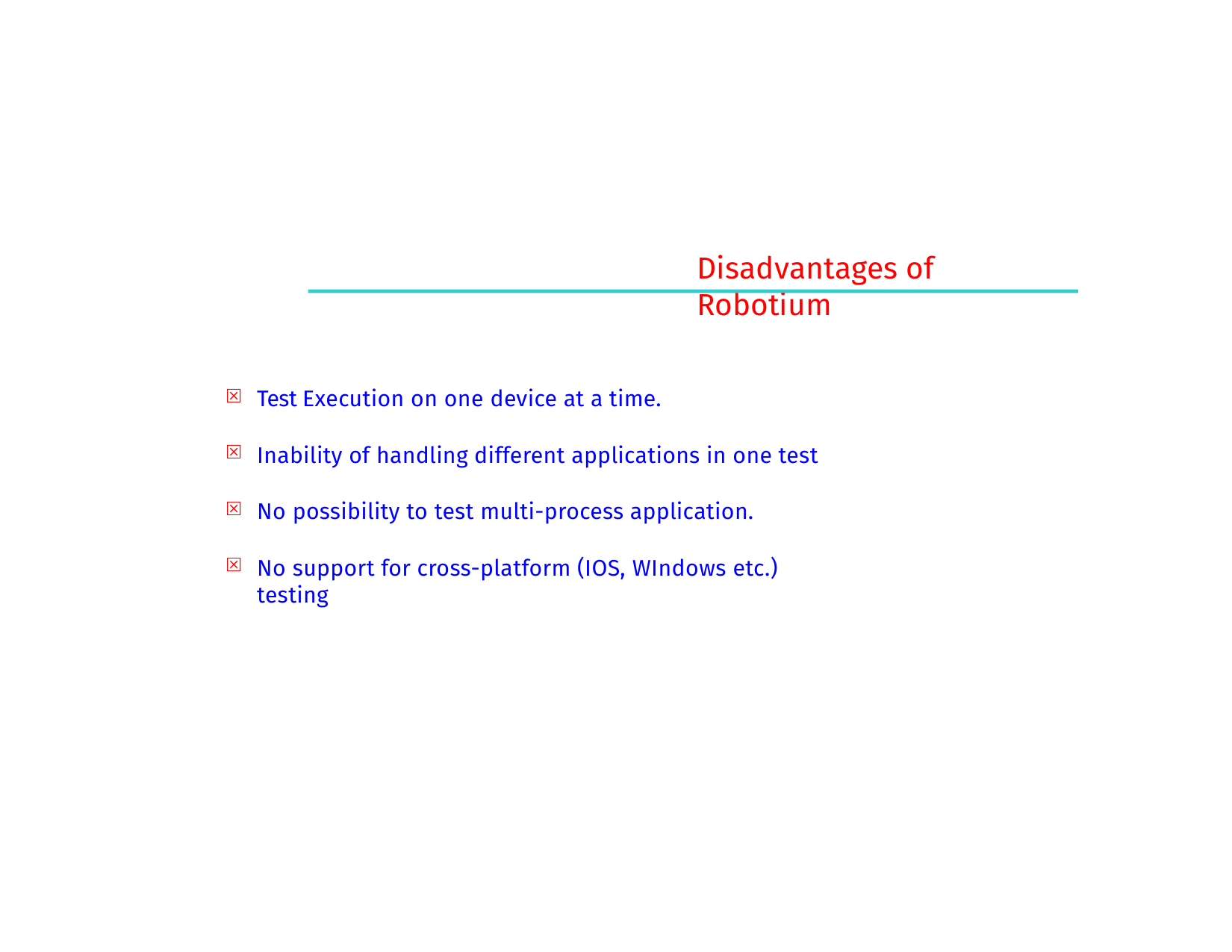

# Disadvantages of Robotium

Test Execution on one device at a time.

Inability of handling different applications in one test

No possibility to test multi-process application.

No support for cross-platform (IOS, WIndows etc.) testing